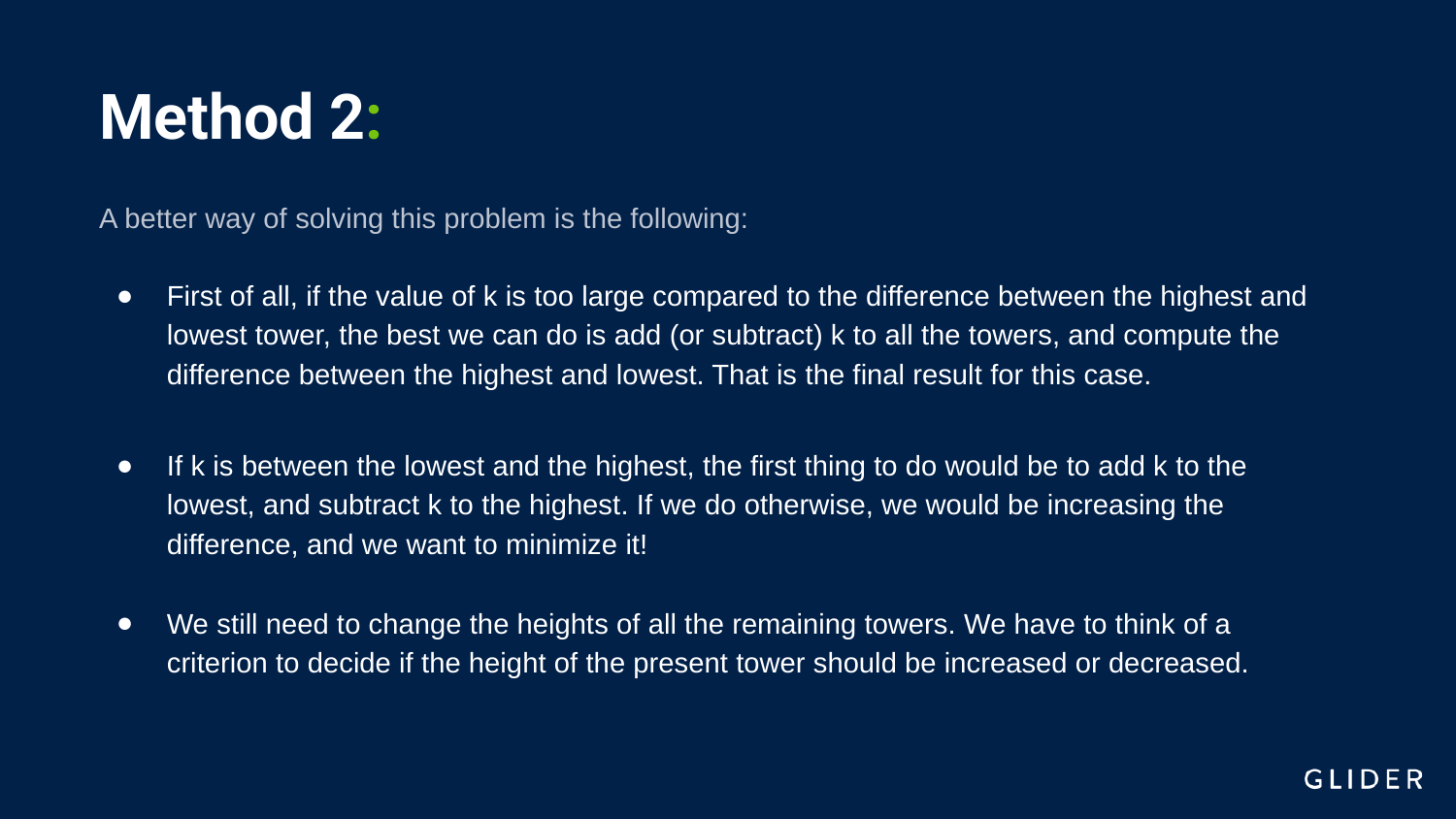

# Method 2:

A better way of solving this problem is the following:

First of all, if the value of k is too large compared to the difference between the highest and lowest tower, the best we can do is add (or subtract) k to all the towers, and compute the difference between the highest and lowest. That is the final result for this case.
If k is between the lowest and the highest, the first thing to do would be to add k to the lowest, and subtract k to the highest. If we do otherwise, we would be increasing the difference, and we want to minimize it!
We still need to change the heights of all the remaining towers. We have to think of a criterion to decide if the height of the present tower should be increased or decreased.